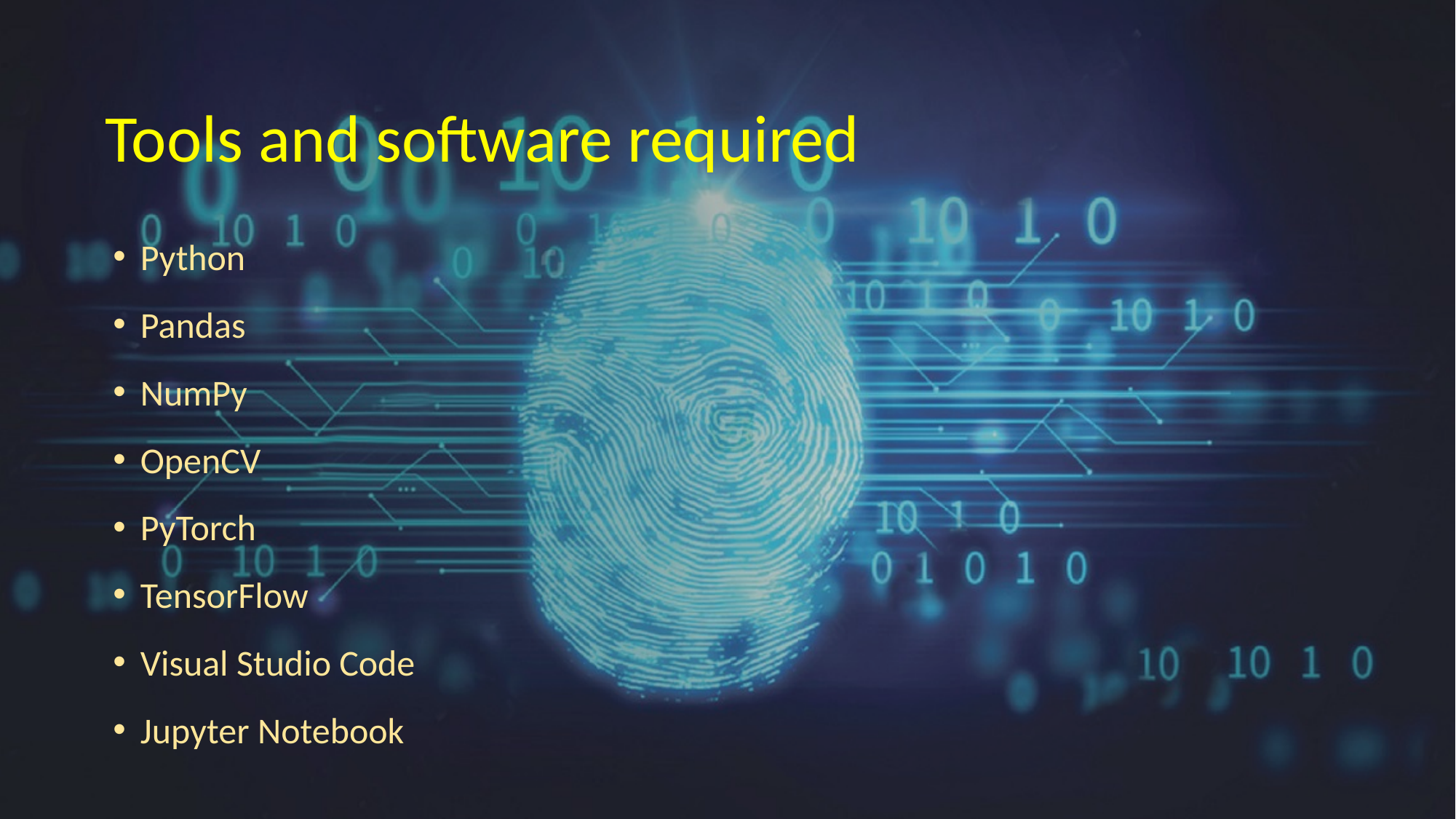

# Tools and software required
Python
Pandas
NumPy
OpenCV
PyTorch
TensorFlow
Visual Studio Code
Jupyter Notebook